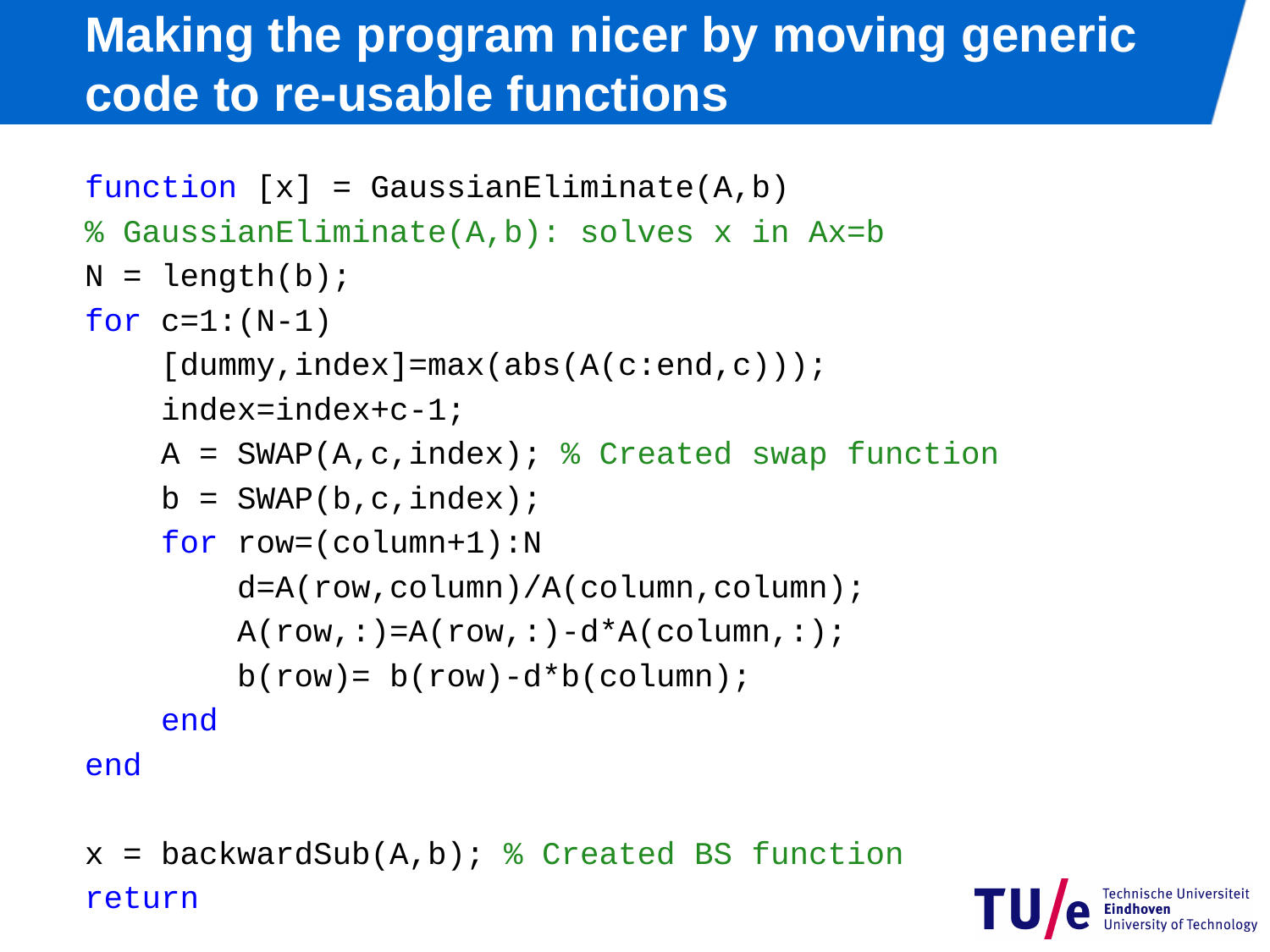

# Making the program nicer by moving generic code to re-usable functions
function [x] = GaussianEliminate(A,b)
% GaussianEliminate(A,b): solves x in Ax=b
N = length(b);
for c=1:(N-1)
    [dummy,index]=max(abs(A(c:end,c)));
    index=index+c-1;
    A = SWAP(A,c,index); % Created swap function
    b = SWAP(b,c,index);
    for row=(column+1):N
        d=A(row,column)/A(column,column);
        A(row,:)=A(row,:)-d*A(column,:);
        b(row)= b(row)-d*b(column);
    end
end

x = backwardSub(A,b); % Created BS function
return